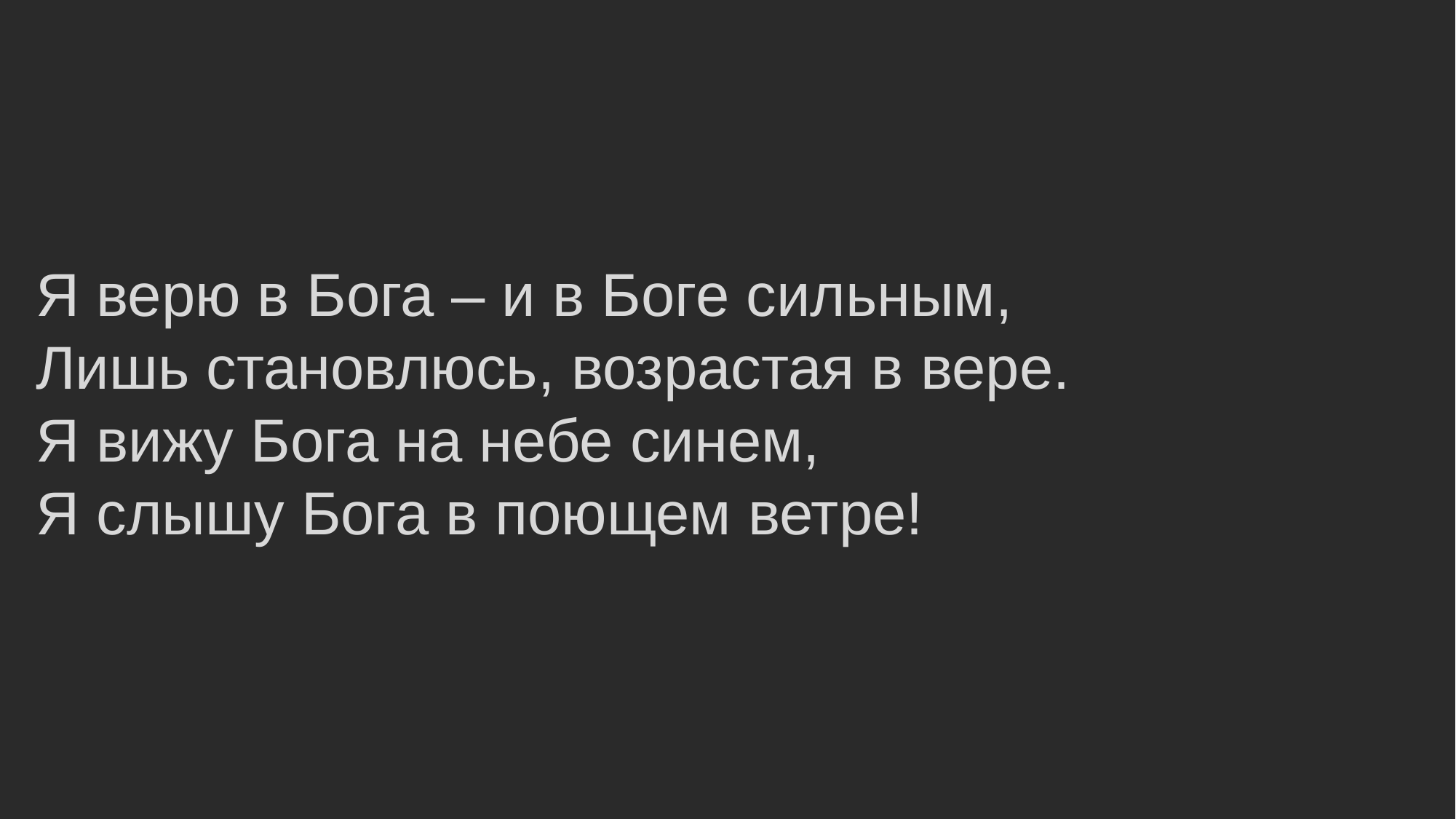

# Я верю в Бога – и в Боге сильным, Лишь становлюсь, возрастая в вере. Я вижу Бога на небе синем, Я слышу Бога в поющем ветре!